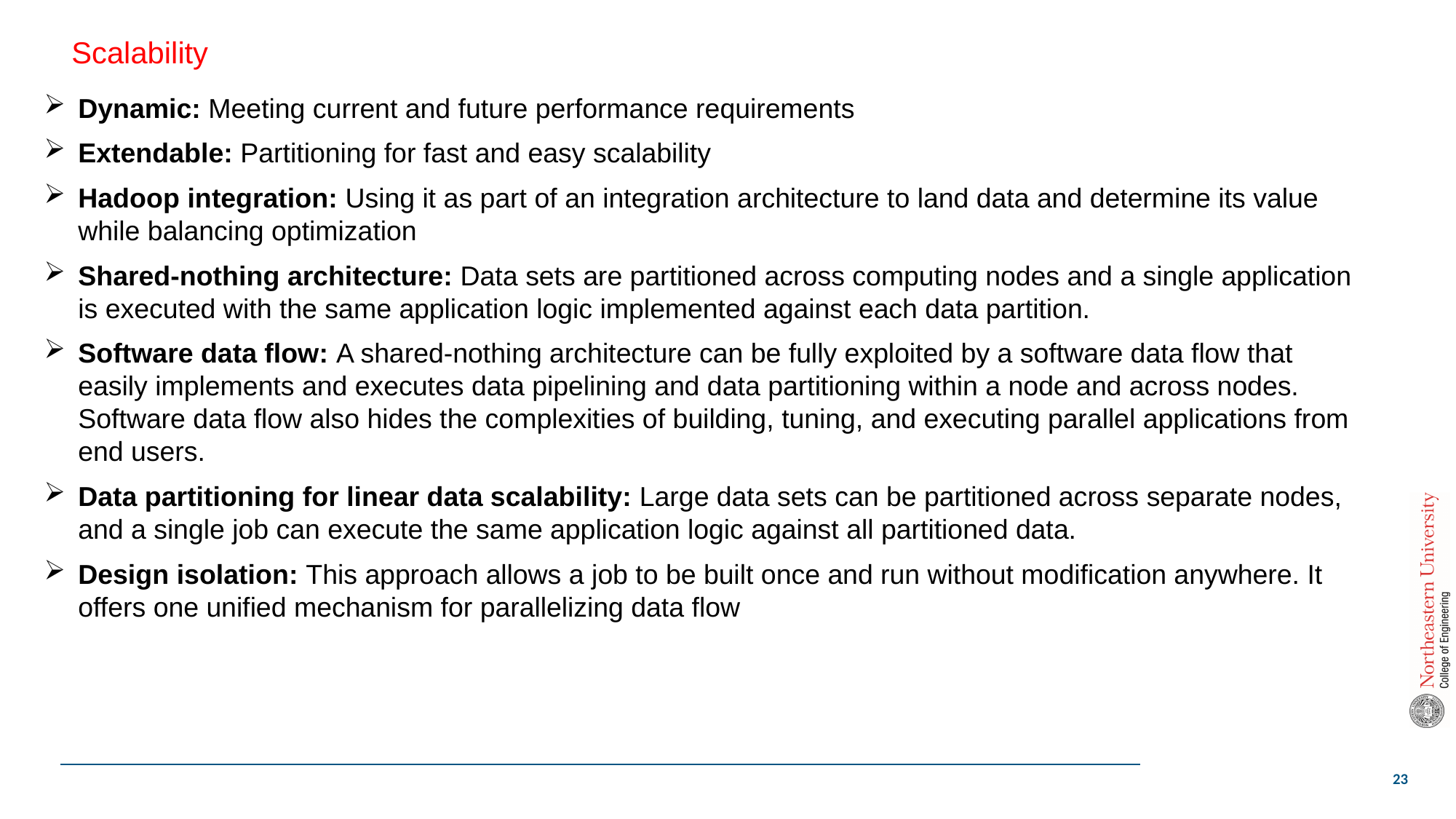

# Scalability
Dynamic: Meeting current and future performance requirements
Extendable: Partitioning for fast and easy scalability
Hadoop integration: Using it as part of an integration architecture to land data and determine its value while balancing optimization
Shared-nothing architecture: Data sets are partitioned across computing nodes and a single application is executed with the same application logic implemented against each data partition.
Software data flow: A shared-nothing architecture can be fully exploited by a software data flow that easily implements and executes data pipelining and data partitioning within a node and across nodes. Software data flow also hides the complexities of building, tuning, and executing parallel applications from end users.
Data partitioning for linear data scalability: Large data sets can be partitioned across separate nodes, and a single job can execute the same application logic against all partitioned data.
Design isolation: This approach allows a job to be built once and run without modification anywhere. It offers one unified mechanism for parallelizing data flow